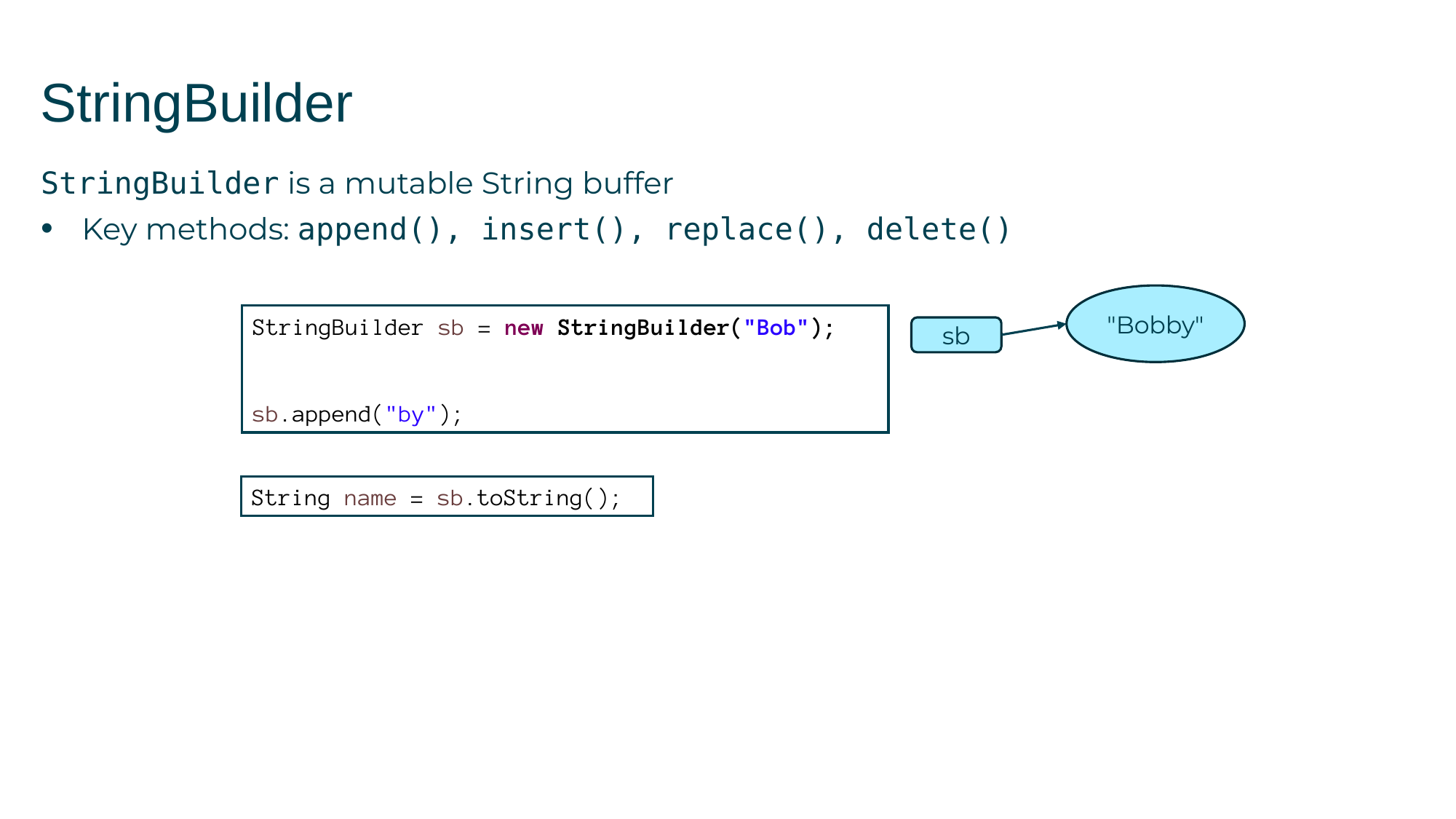

# StringBuilder
StringBuilder is a mutable String buffer
Key methods: append(), insert(), replace(), delete()

"Bob"
"Bobby"
StringBuilder sb = new StringBuilder("Bob");

sb.append("by");
sb
String name = sb.toString();